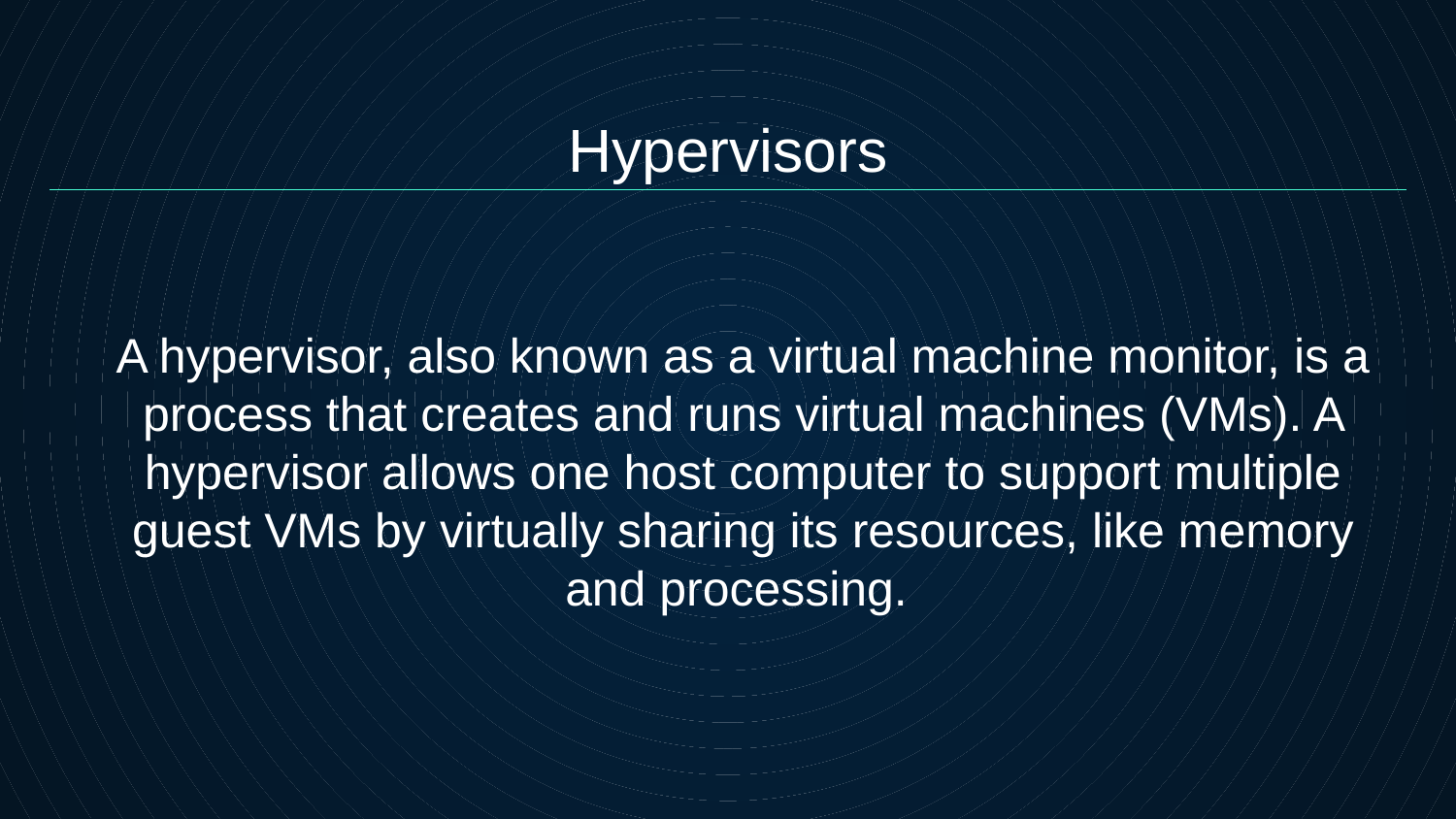

Hypervisors
A hypervisor, also known as a virtual machine monitor, is a process that creates and runs virtual machines (VMs). A hypervisor allows one host computer to support multiple guest VMs by virtually sharing its resources, like memory and processing.